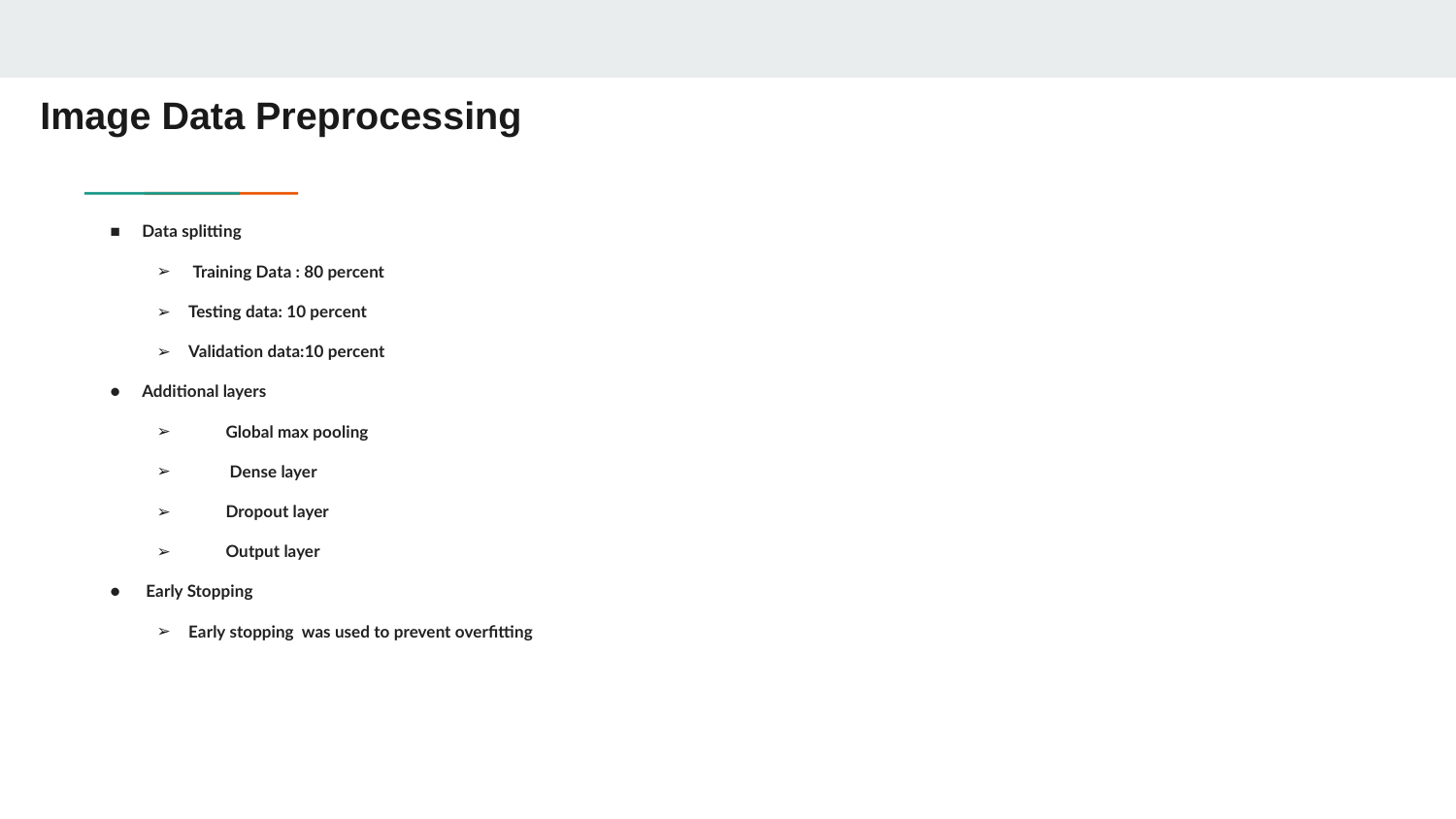

# Image Data Preprocessing
Data splitting
 Training Data : 80 percent
Testing data: 10 percent
Validation data:10 percent
Additional layers
         Global max pooling
          Dense layer
         Dropout layer
         Output layer
 Early Stopping
Early stopping  was used to prevent overfitting